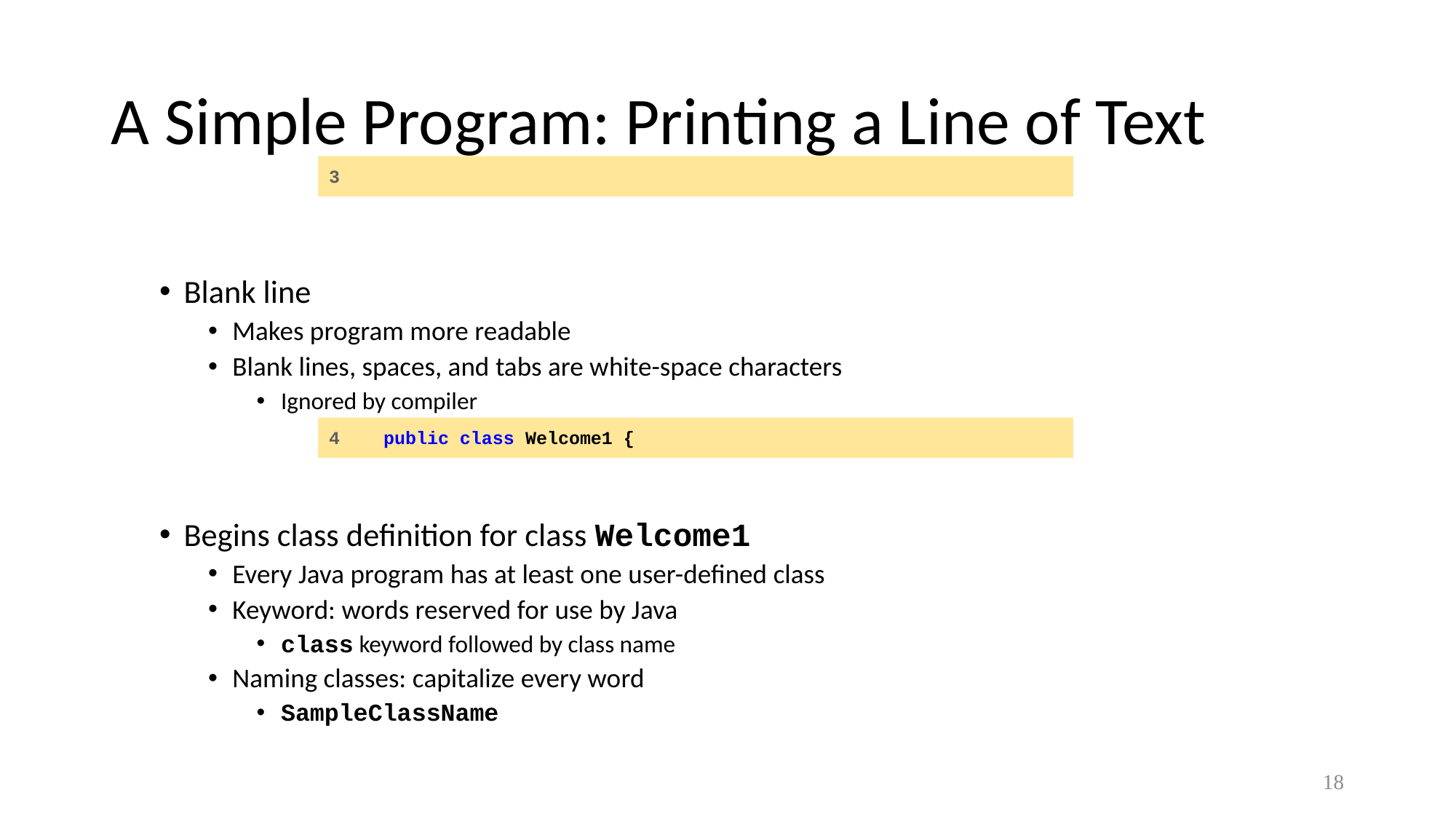

# A Simple Program: Printing a Line of Text

3

Blank line
Makes program more readable
Blank lines, spaces, and tabs are white-space characters
Ignored by compiler

Begins class definition for class Welcome1
Every Java program has at least one user-defined class
Keyword: words reserved for use by Java
class keyword followed by class name
Naming classes: capitalize every word
SampleClassName

4    public class Welcome1 {

18